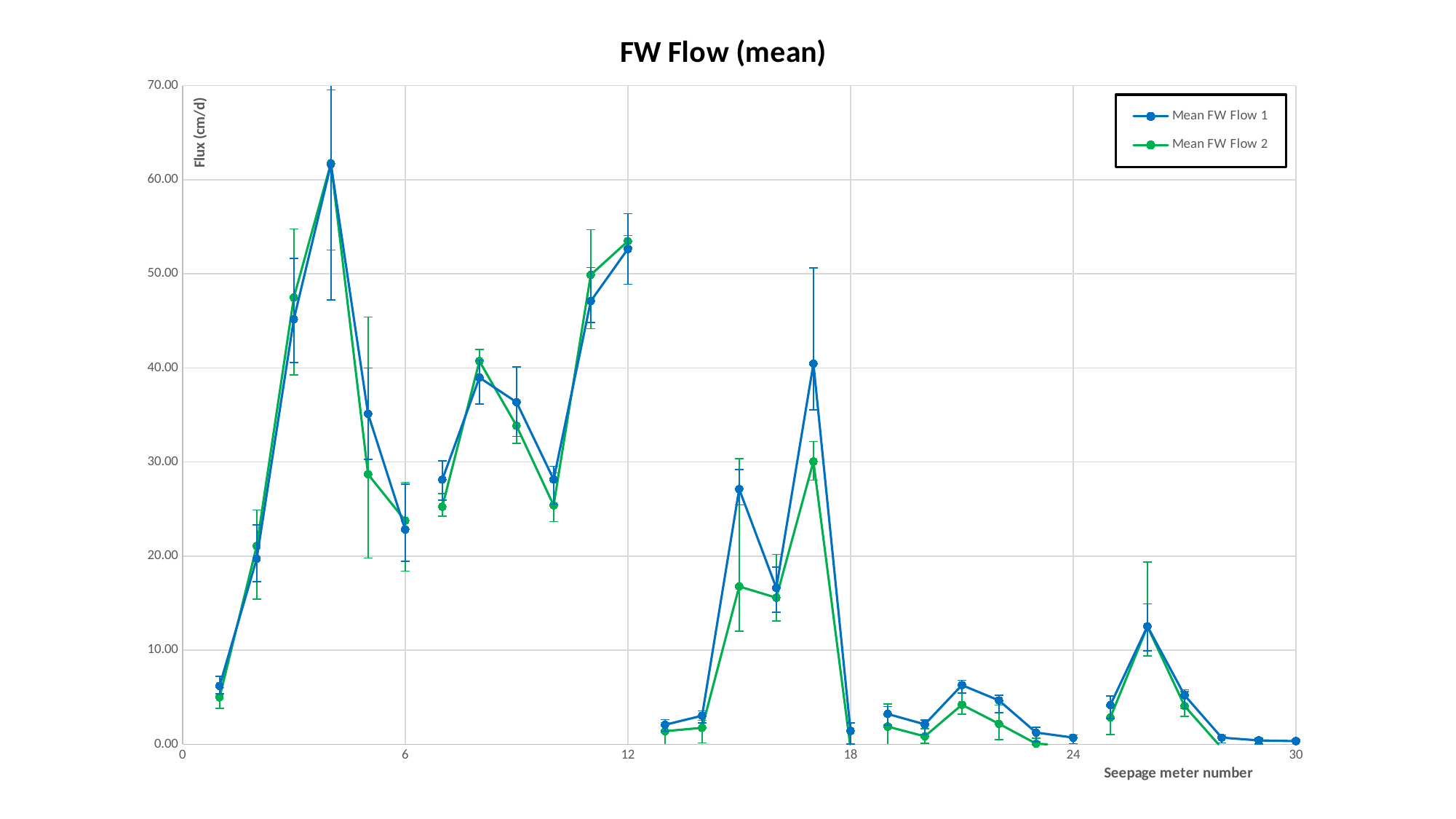

### Chart: FW Flow (mean)

| Category |  |  |
|---|---|---|